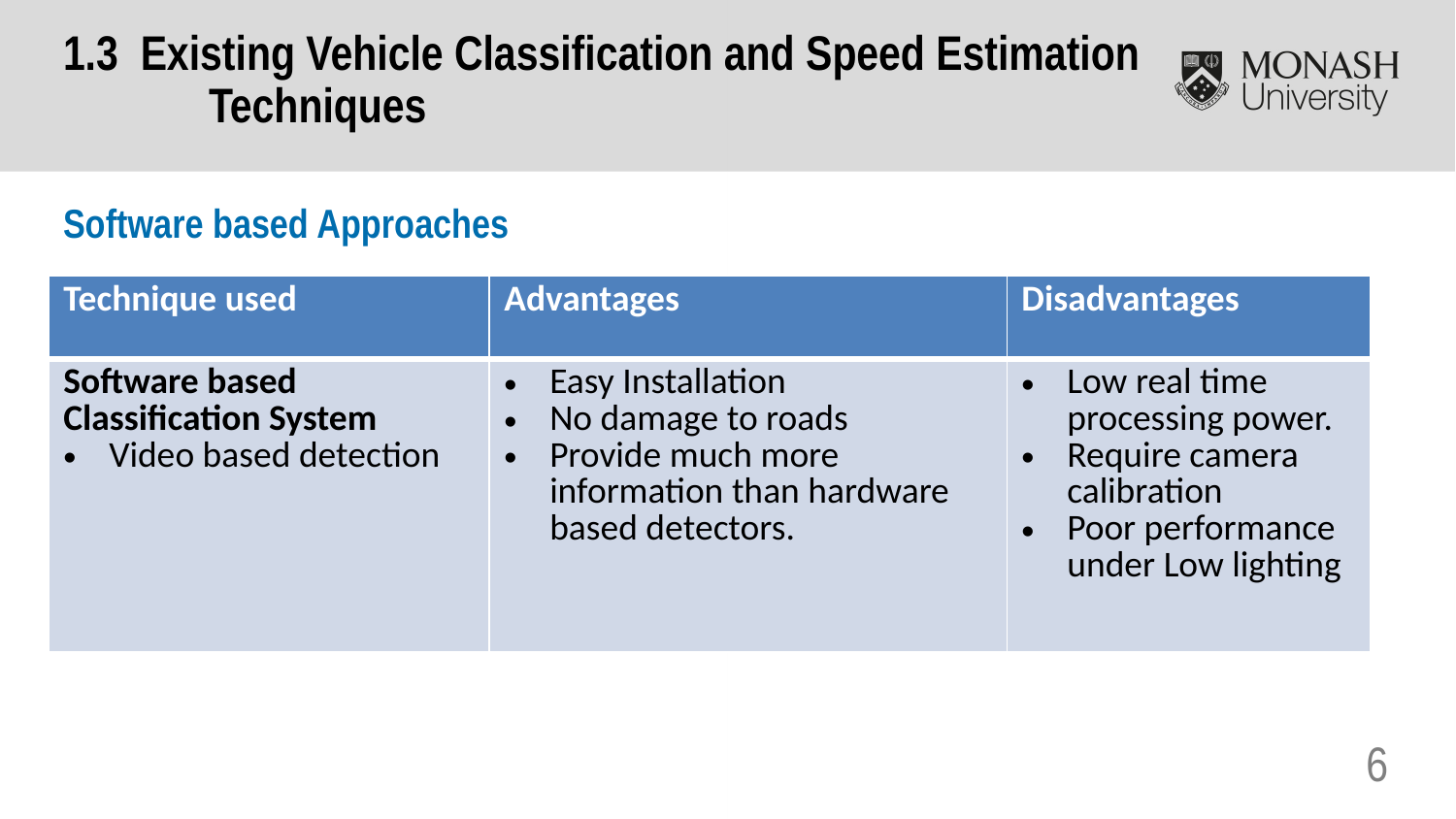

1.3  Existing Vehicle Classification and Speed Estimation 	Techniques

Software based Approaches

| Technique used | Advantages | Disadvantages |
| --- | --- | --- |
| Software based Classification System Video based detection | Easy Installation No damage to roads Provide much more information than hardware based detectors. | Low real time processing power. Require camera calibration Poor performance under Low lighting |